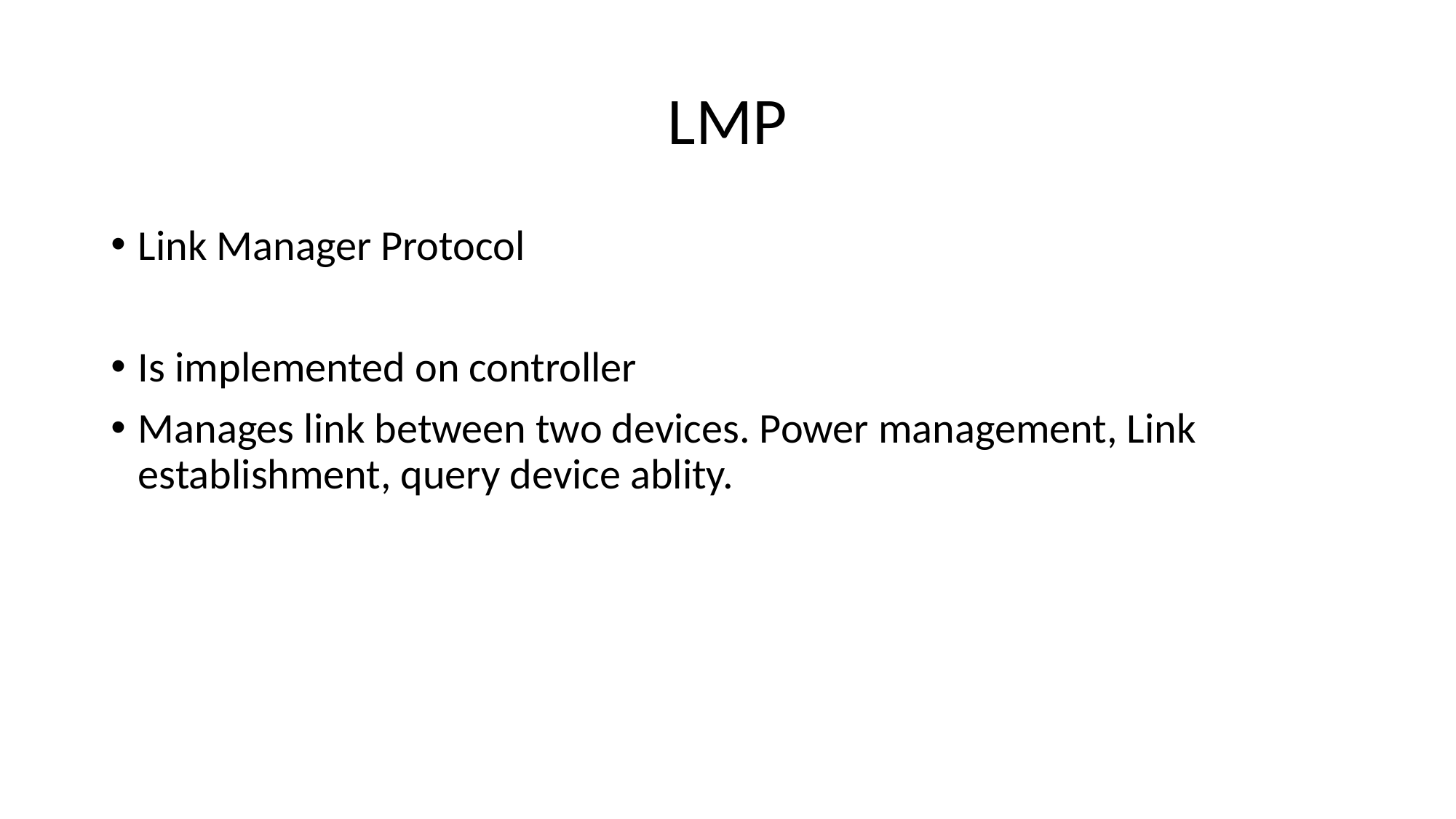

# LMP
Link Manager Protocol

Is implemented on controller
Manages link between two devices. Power management, Link establishment, query device ablity.